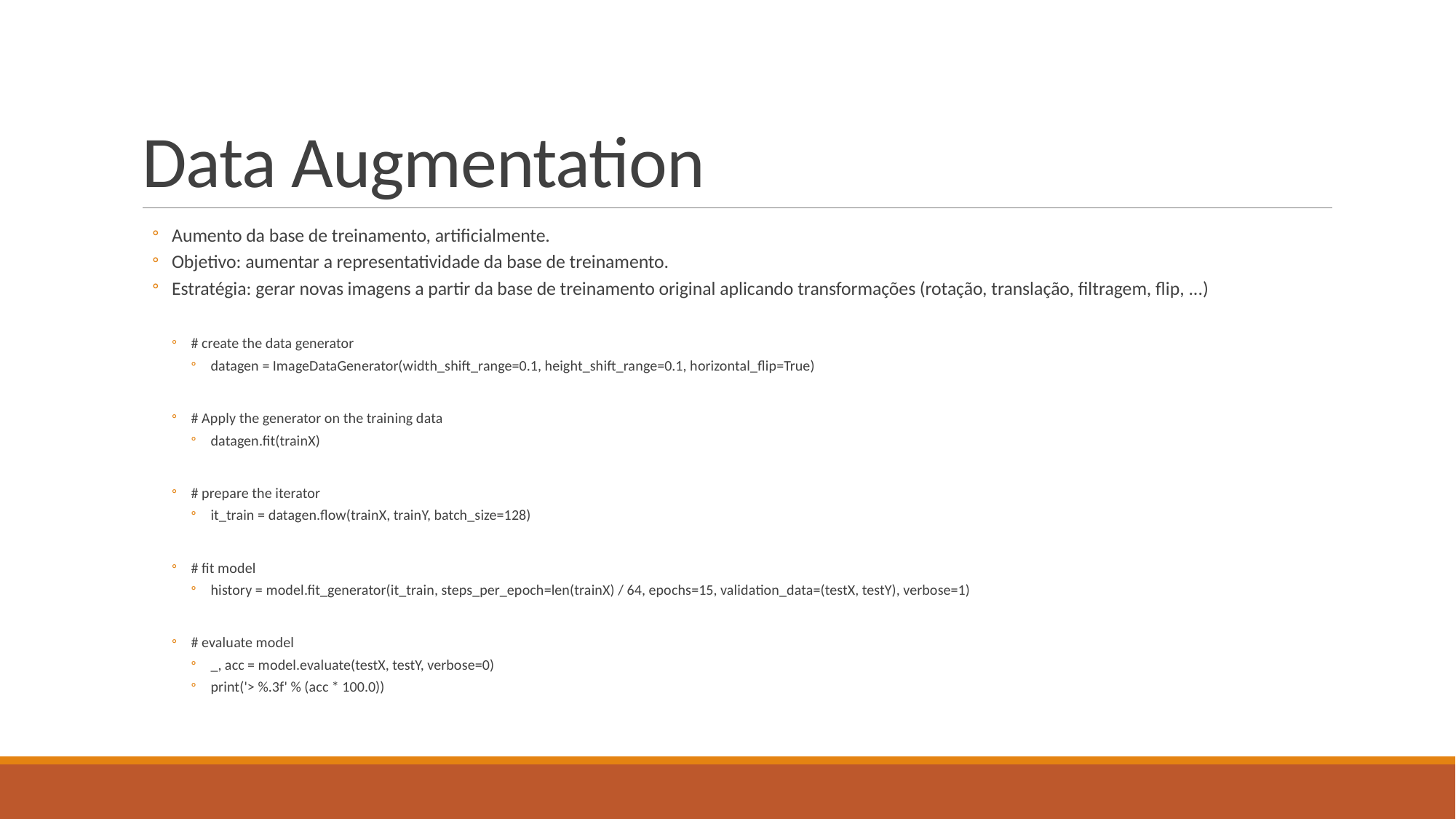

# Data Augmentation
Aumento da base de treinamento, artificialmente.
Objetivo: aumentar a representatividade da base de treinamento.
Estratégia: gerar novas imagens a partir da base de treinamento original aplicando transformações (rotação, translação, filtragem, flip, ...)

# create the data generator
datagen = ImageDataGenerator(width_shift_range=0.1, height_shift_range=0.1, horizontal_flip=True)

# Apply the generator on the training data
datagen.fit(trainX)

# prepare the iterator
it_train = datagen.flow(trainX, trainY, batch_size=128)

# fit model
history = model.fit_generator(it_train, steps_per_epoch=len(trainX) / 64, epochs=15, validation_data=(testX, testY), verbose=1)

# evaluate model
_, acc = model.evaluate(testX, testY, verbose=0)
print('> %.3f' % (acc * 100.0))